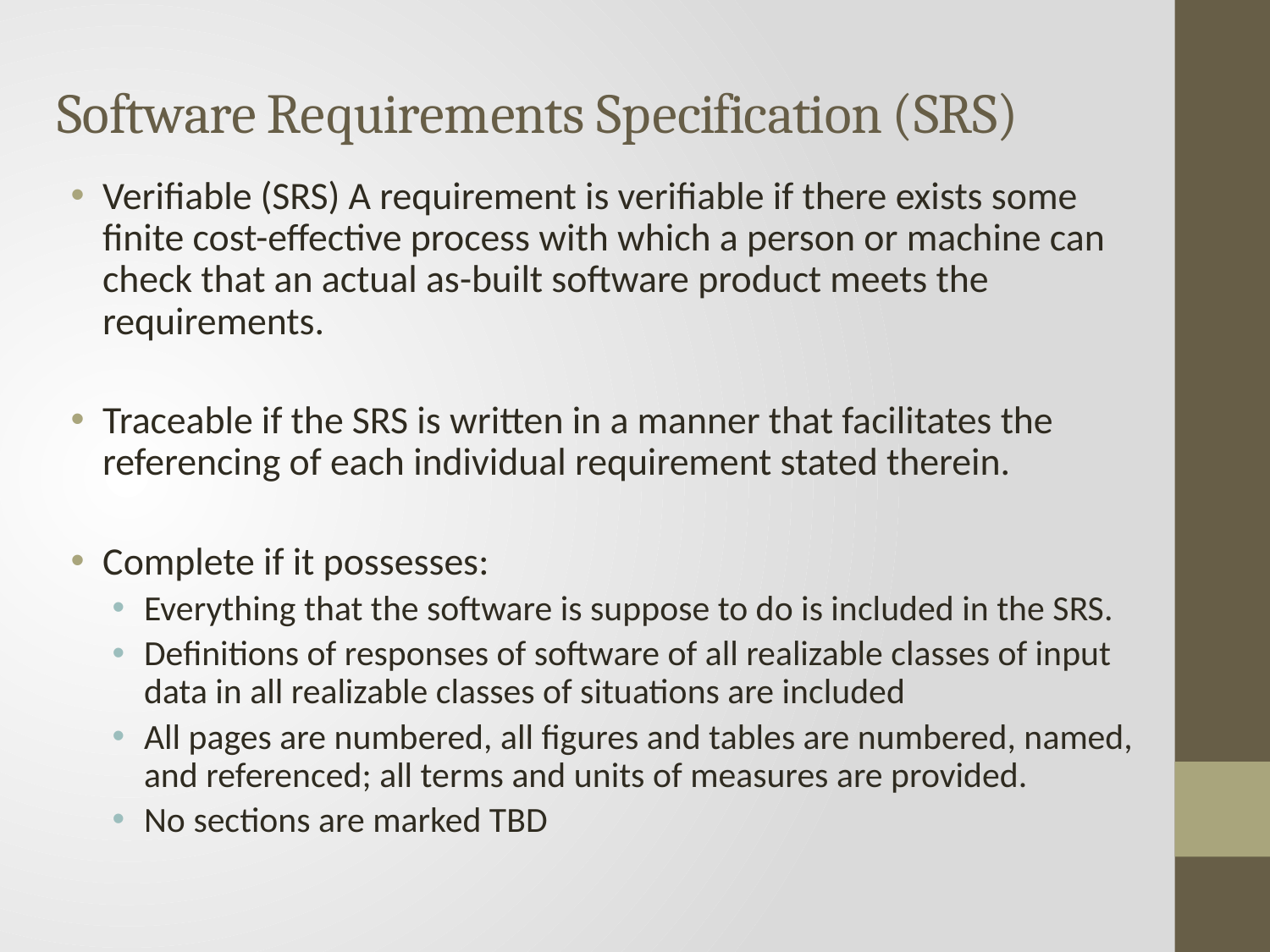

# Software Requirements Specification (SRS)
Verifiable (SRS) A requirement is verifiable if there exists some finite cost-effective process with which a person or machine can check that an actual as-built software product meets the requirements.

Traceable if the SRS is written in a manner that facilitates the referencing of each individual requirement stated therein.

Complete if it possesses:
Everything that the software is suppose to do is included in the SRS.
Definitions of responses of software of all realizable classes of input data in all realizable classes of situations are included
All pages are numbered, all figures and tables are numbered, named, and referenced; all terms and units of measures are provided.
No sections are marked TBD